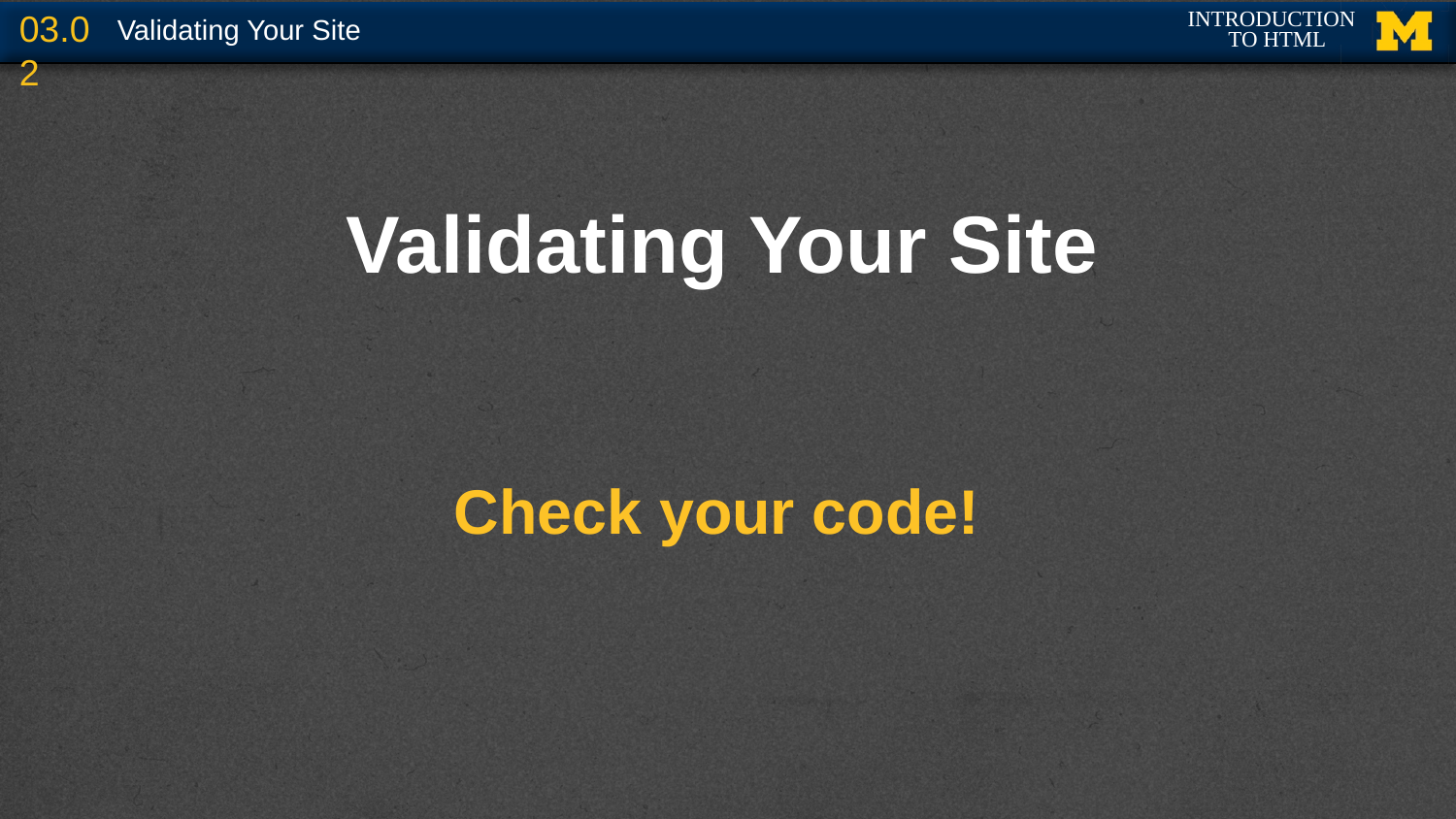

# Validating Your Site
Check your code!